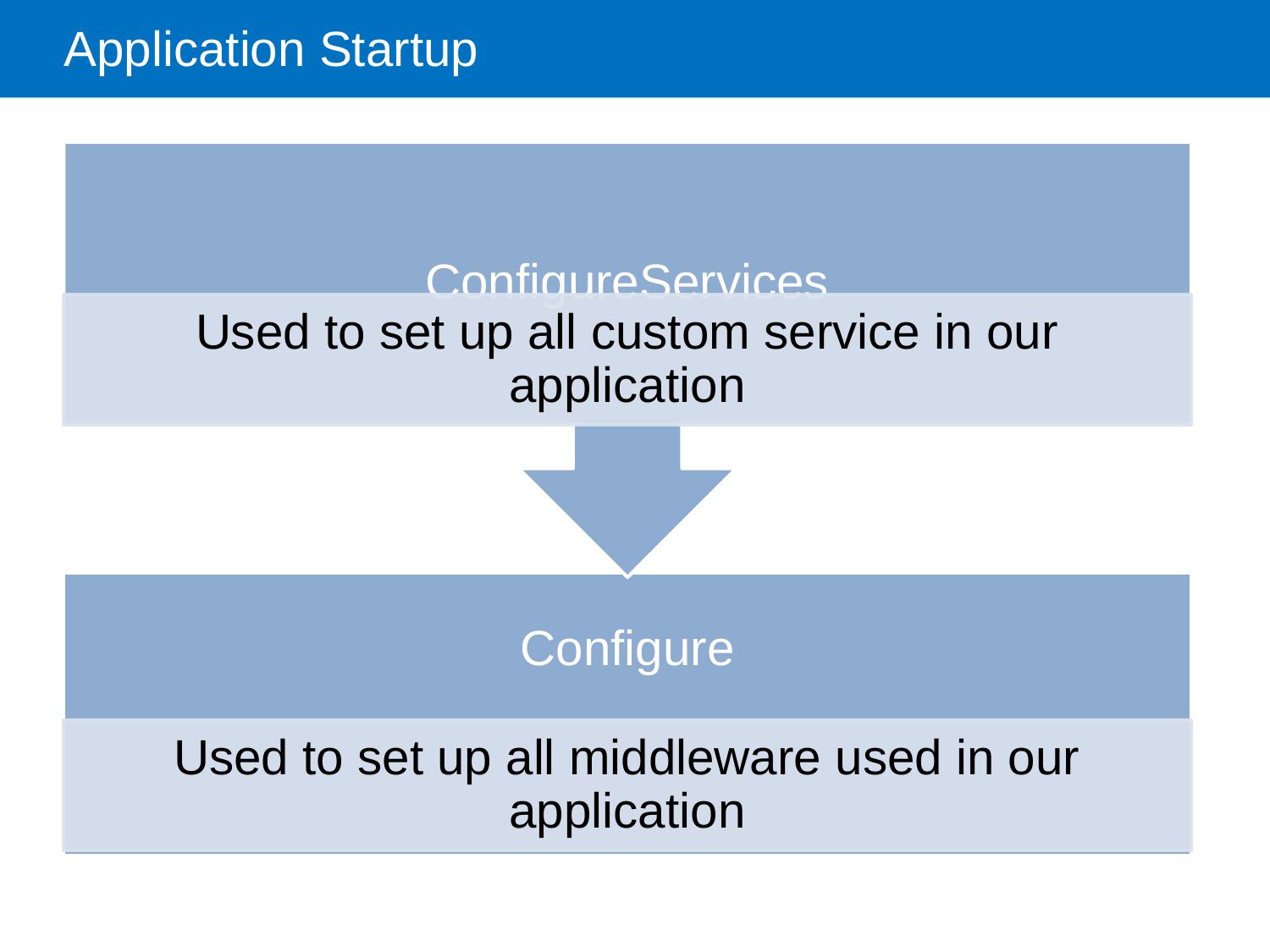

# Application Startup
Configure
Used to set up all middleware used in our application
ConfigureServices
Used to set up all custom service in our application